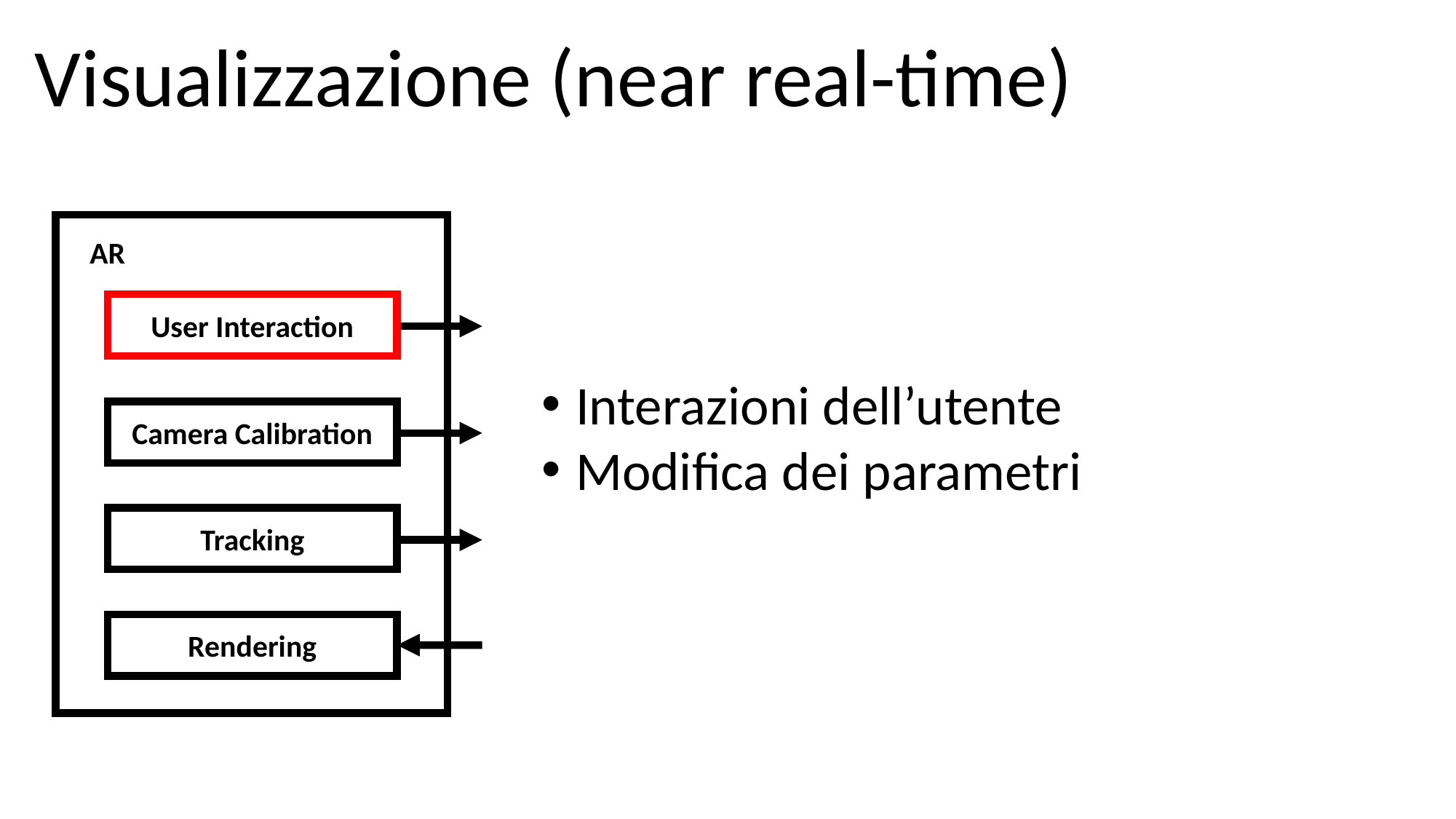

Visualizzazione (near real-time)

AR
User Interaction
Interazioni dell’utente
Modifica dei parametri
Camera Calibration
Tracking
Rendering